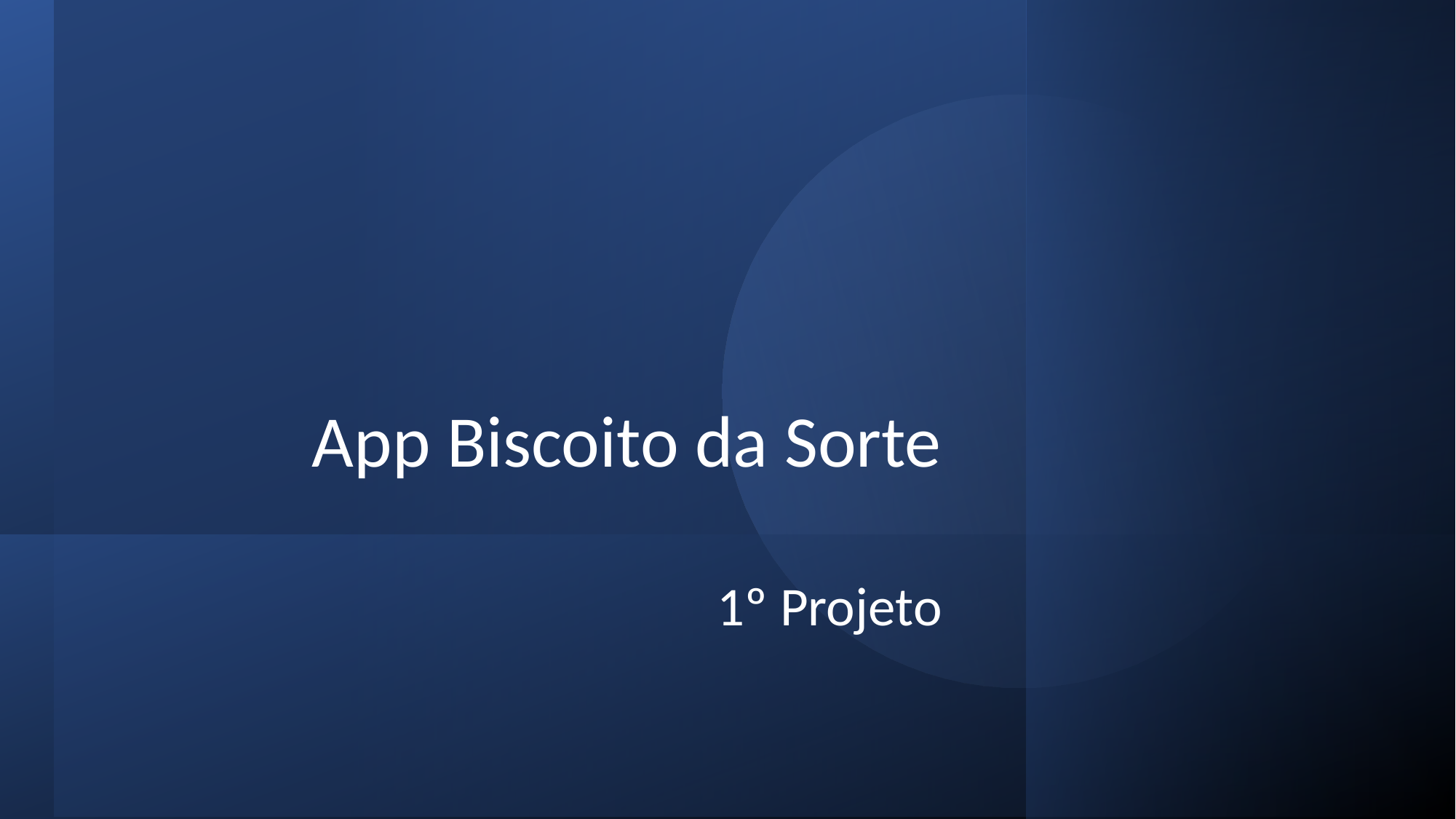

# App Biscoito da Sorte

1º Projeto